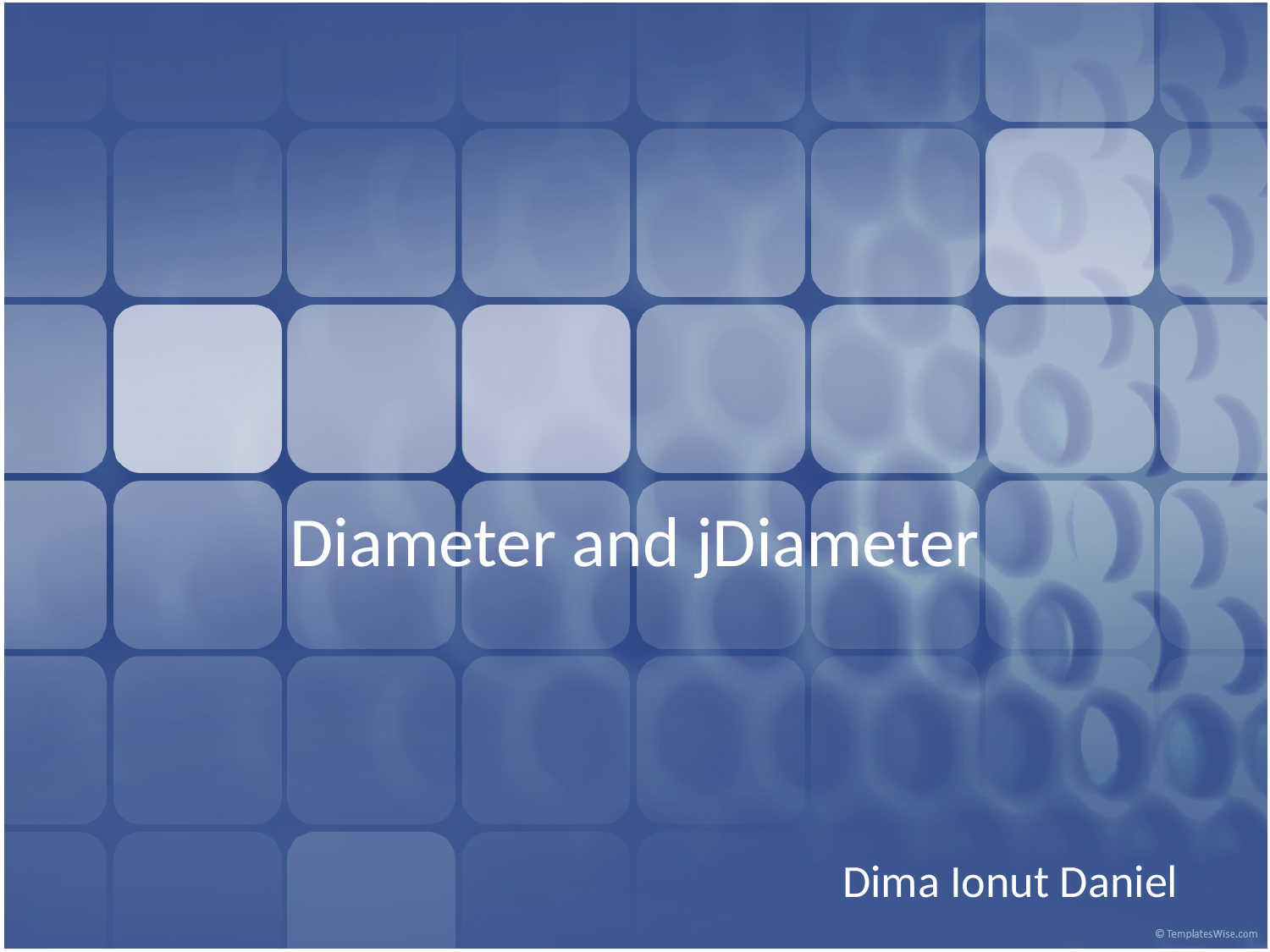

# Diameter and jDiameter
Dima Ionut Daniel